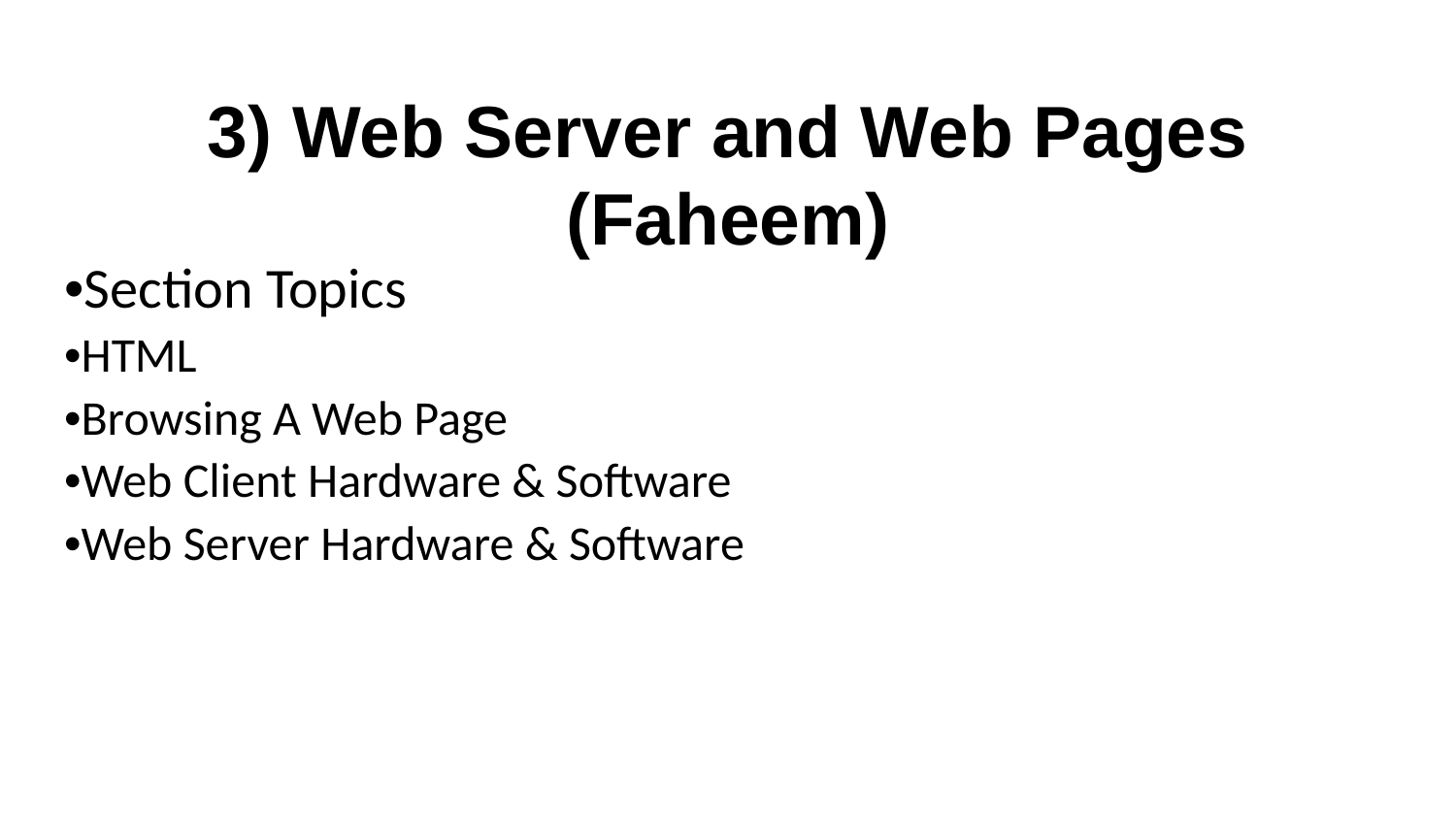

# 3) Web Server and Web Pages (Faheem)
•Section Topics
•HTML
•Browsing A Web Page
•Web Client Hardware & Software
•Web Server Hardware & Software